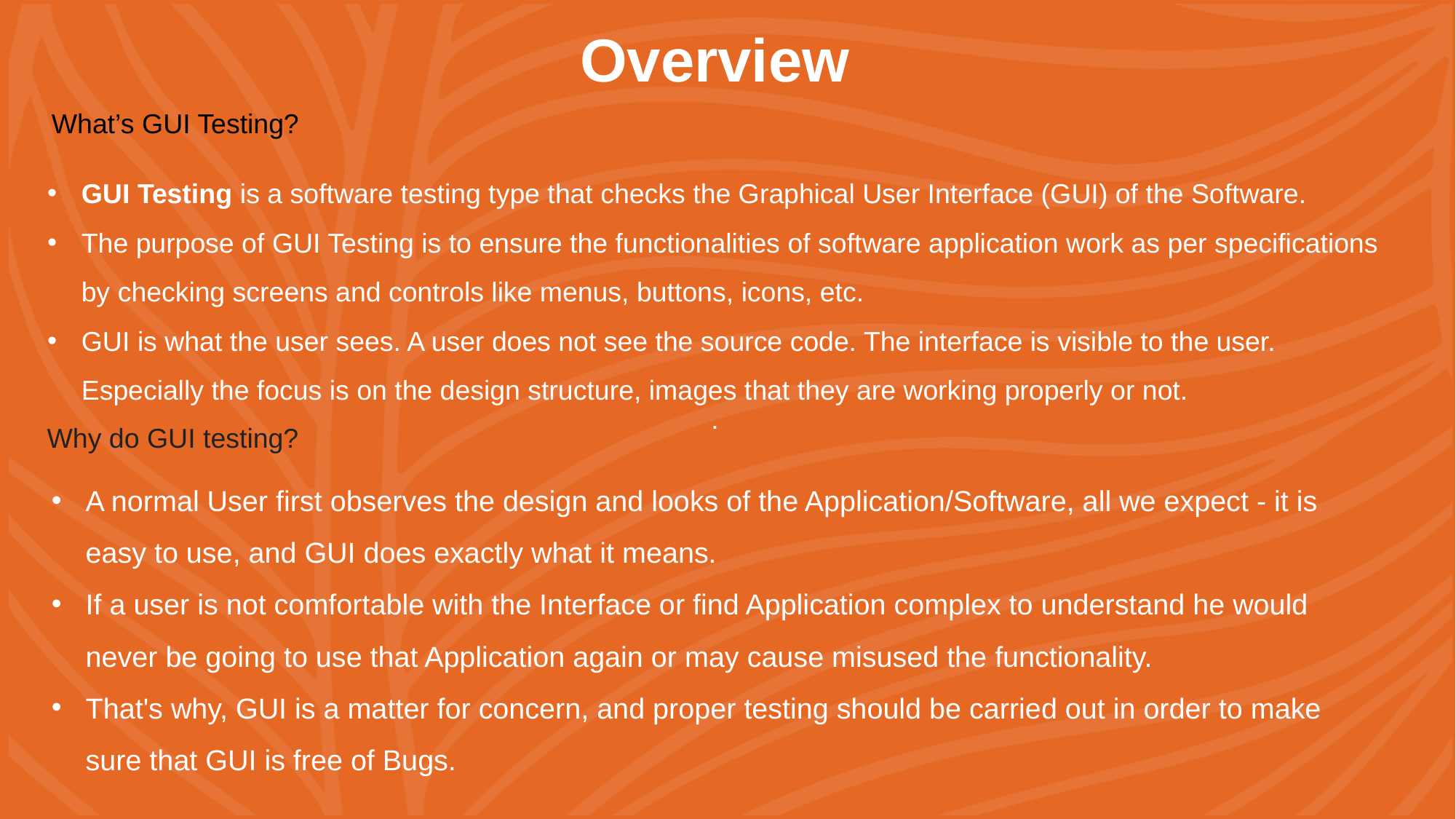

# Overview
What’s GUI Testing?
GUI Testing is a software testing type that checks the Graphical User Interface (GUI) of the Software.
The purpose of GUI Testing is to ensure the functionalities of software application work as per specifications by checking screens and controls like menus, buttons, icons, etc.
GUI is what the user sees. A user does not see the source code. The interface is visible to the user. Especially the focus is on the design structure, images that they are working properly or not.
.

Why do GUI testing?

A normal User first observes the design and looks of the Application/Software, all we expect - it is easy to use, and GUI does exactly what it means.
If a user is not comfortable with the Interface or find Application complex to understand he would never be going to use that Application again or may cause misused the functionality.
That's why, GUI is a matter for concern, and proper testing should be carried out in order to make sure that GUI is free of Bugs.